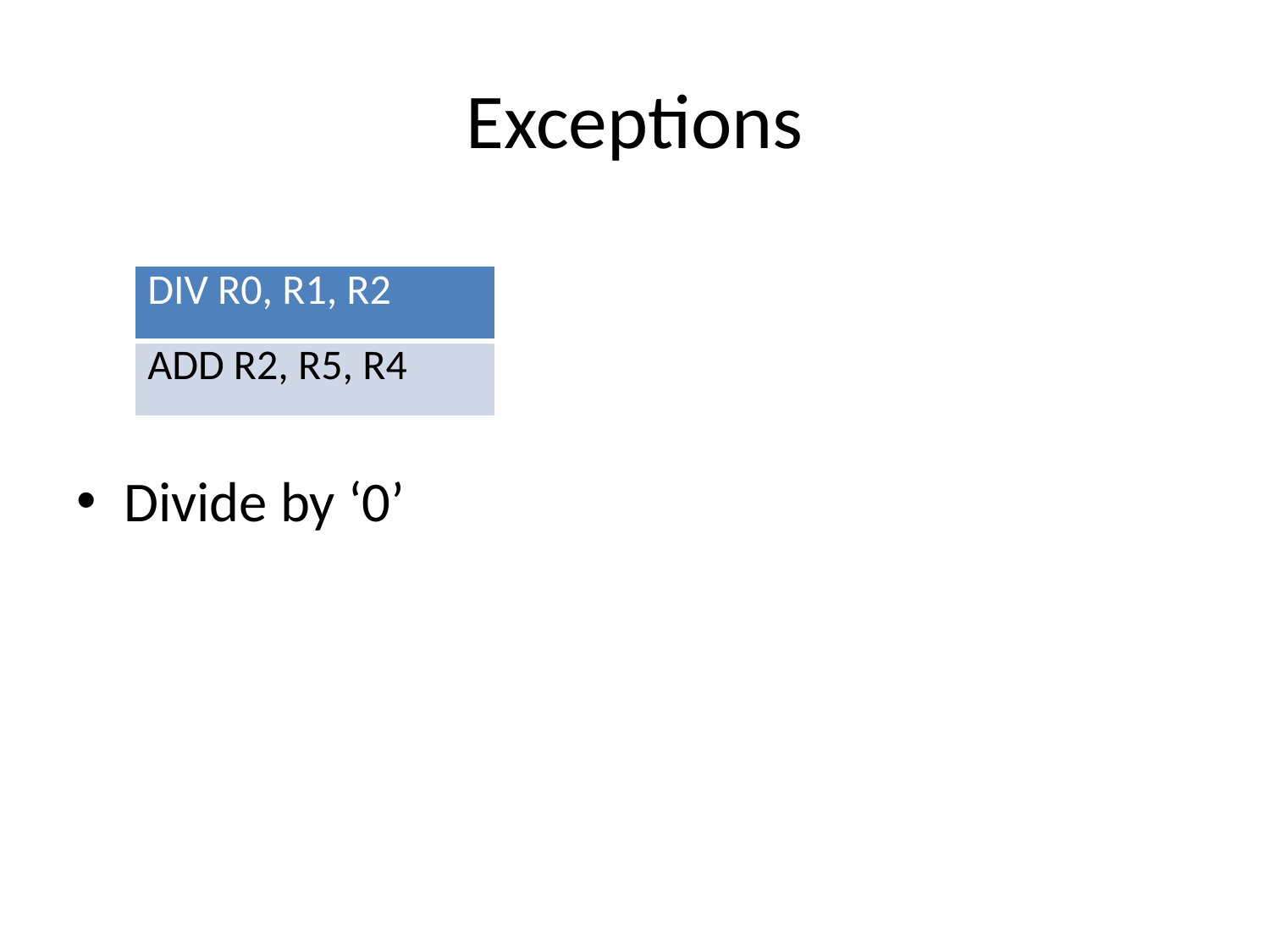

# Exceptions

Divide by ‘0’
| DIV R0, R1, R2 |
| --- |
| ADD R2, R5, R4 |